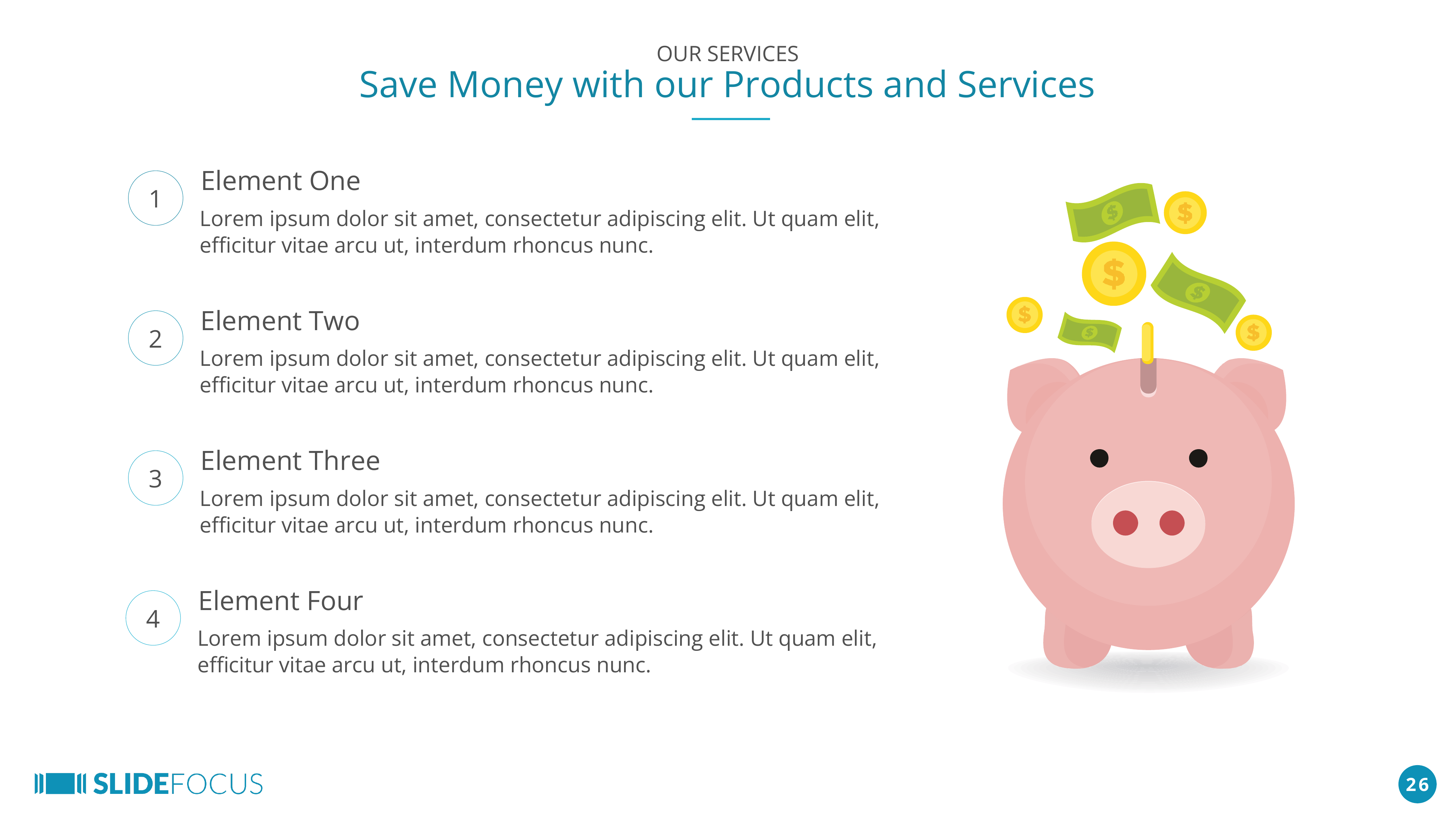

OUR SERVICES
Save Money with our Products and Services
Element One
1

Lorem ipsum dolor sit amet, consectetur adipiscing elit. Ut quam elit, efficitur vitae arcu ut, interdum rhoncus nunc.
Element Two
2
Lorem ipsum dolor sit amet, consectetur adipiscing elit. Ut quam elit, efficitur vitae arcu ut, interdum rhoncus nunc.
Element Three
3
Lorem ipsum dolor sit amet, consectetur adipiscing elit. Ut quam elit, efficitur vitae arcu ut, interdum rhoncus nunc.
Element Four
4
Lorem ipsum dolor sit amet, consectetur adipiscing elit. Ut quam elit, efficitur vitae arcu ut, interdum rhoncus nunc.